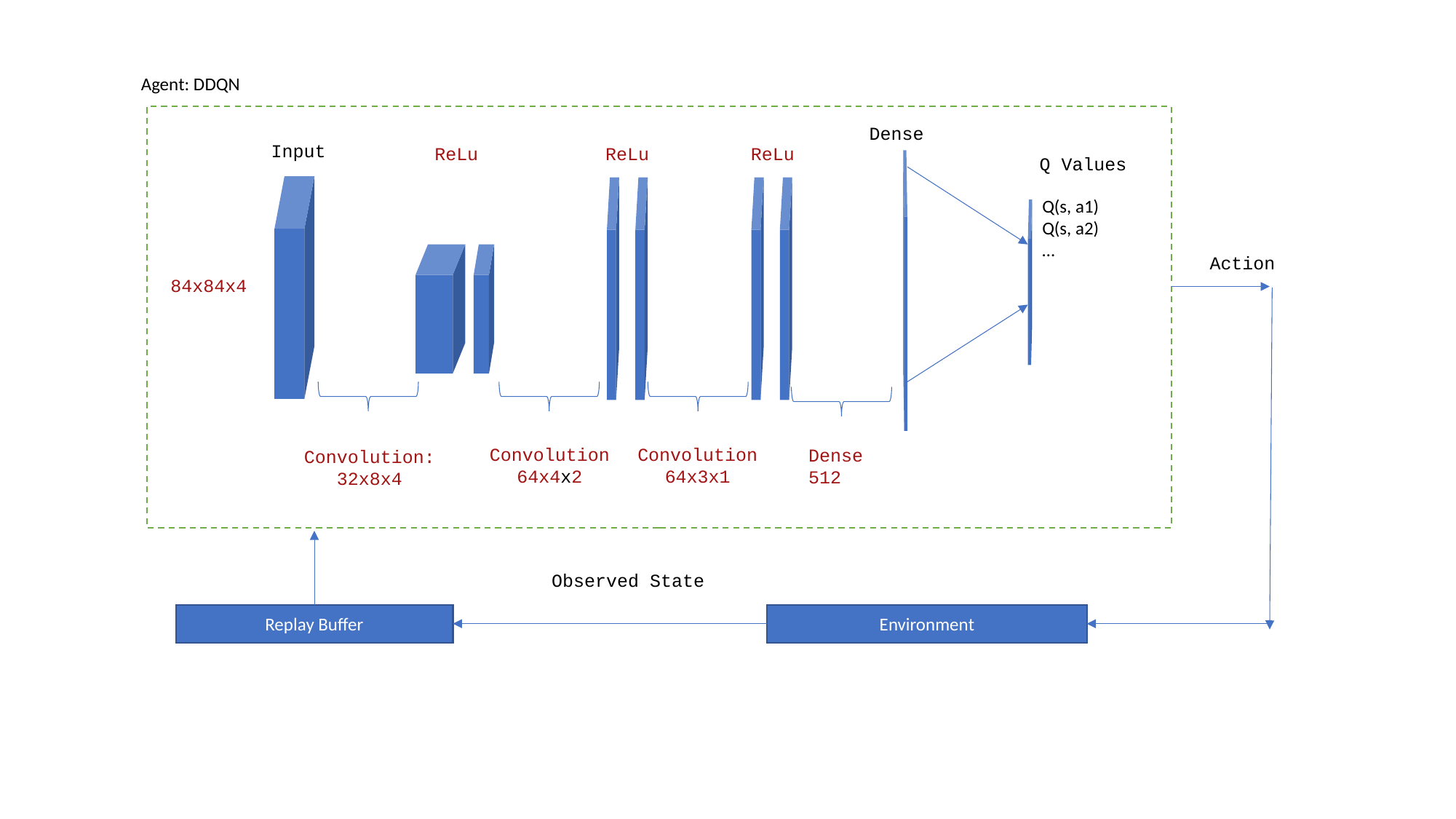

Agent: DDQN

Dense
Input
ReLu

ReLu

ReLu

Q Values

Q(s, a1)
Q(s, a2)
…

Action
84x84x4

Convolution
64x3x1

Convolution
64x4x2

Dense
512

Convolution:
32x8x4
Observed State
Replay Buffer
Environment